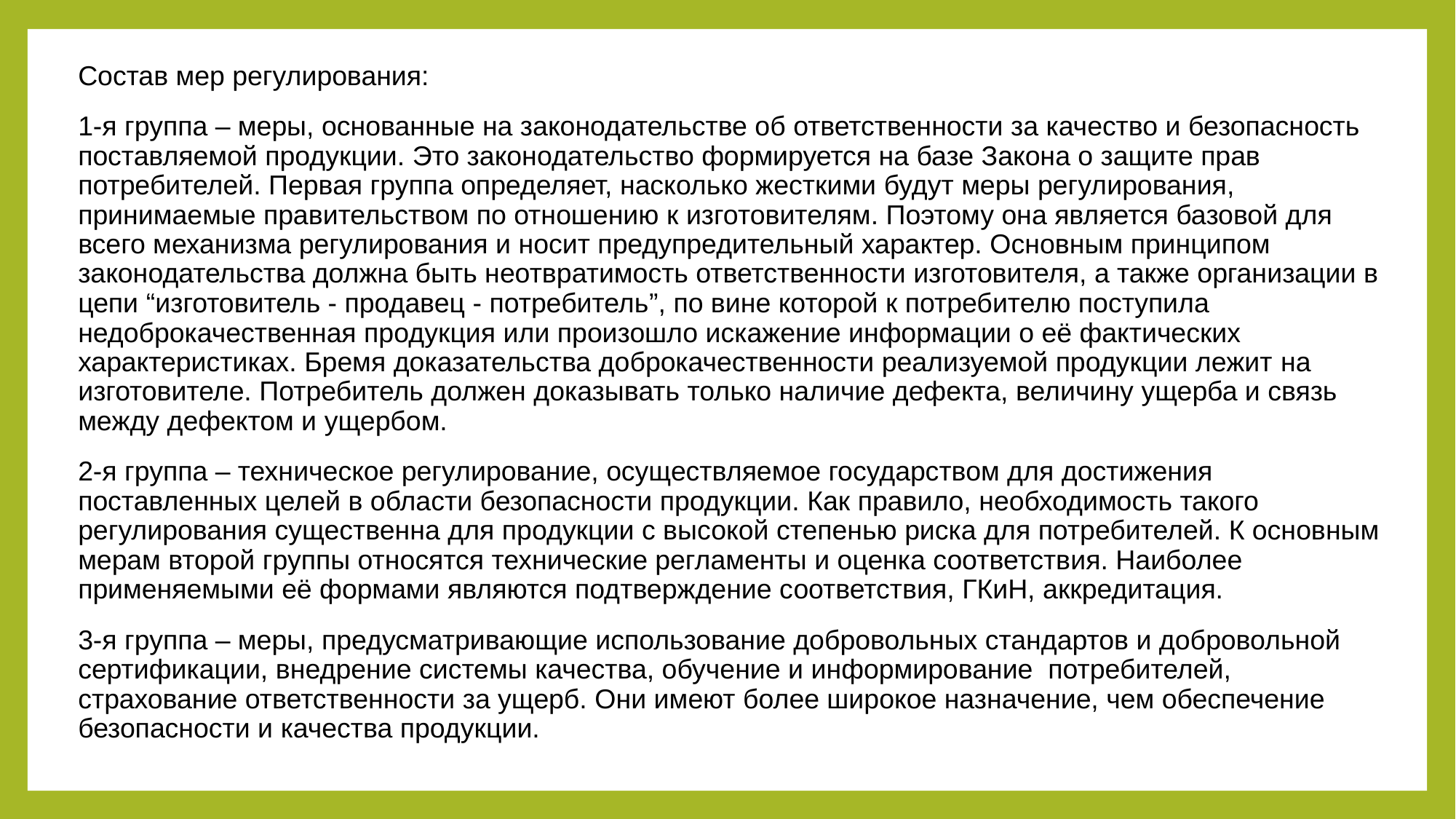

#
Состав мер регулирования:
1-я группа – меры, основанные на законодательстве об ответственности за качество и безопасность поставляемой продукции. Это законодательство формируется на базе Закона о защите прав потребителей. Первая группа определяет, насколько жесткими будут меры регулирования, принимаемые правительством по отношению к изготовителям. Поэтому она является базовой для всего механизма регулирования и носит предупредительный характер. Основным принципом законодательства должна быть неотвратимость ответственности изготовителя, а также организации в цепи “изготовитель - продавец - потребитель”, по вине которой к потребителю поступила недоброкачественная продукция или произошло искажение информации о её фактических характеристиках. Бремя доказательства доброкачественности реализуемой продукции лежит на изготовителе. Потребитель должен доказывать только наличие дефекта, величину ущерба и связь между дефектом и ущербом.
2-я группа – техническое регулирование, осуществляемое государством для достижения поставленных целей в области безопасности продукции. Как правило, необходимость такого регулирования существенна для продукции с высокой степенью риска для потребителей. К основным мерам второй группы относятся технические регламенты и оценка соответствия. Наиболее применяемыми её формами являются подтверждение соответствия, ГКиН, аккредитация.
3-я группа – меры, предусматривающие использование добровольных стандартов и добровольной сертификации, внедрение системы качества, обучение и информирование  потребителей, страхование ответственности за ущерб. Они имеют более широкое назначение, чем обеспечение безопасности и качества продукции.